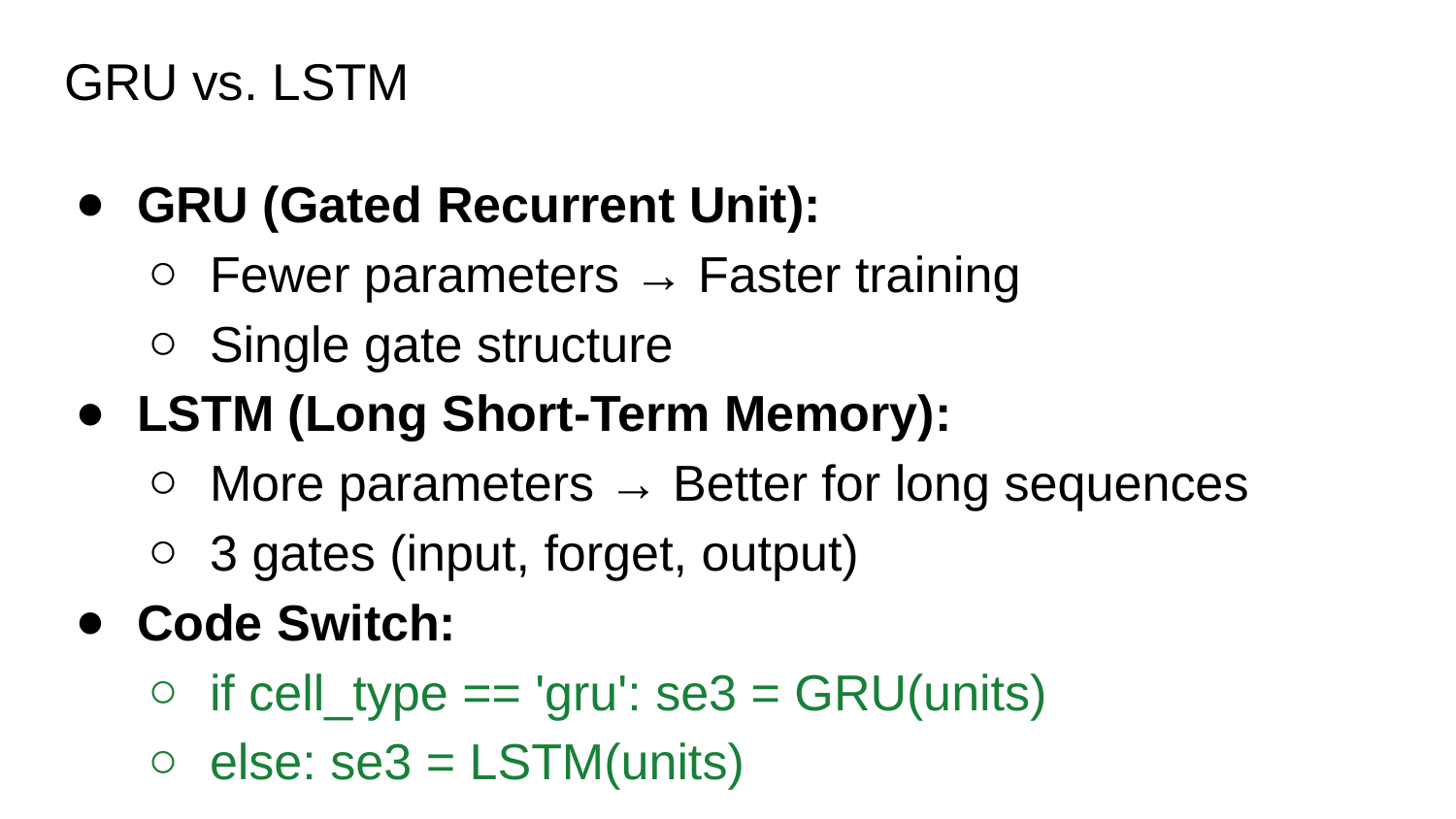

# GRU vs. LSTM
GRU (Gated Recurrent Unit):
Fewer parameters → Faster training
Single gate structure
LSTM (Long Short-Term Memory):
More parameters → Better for long sequences
3 gates (input, forget, output)
Code Switch:
if cell_type == 'gru': se3 = GRU(units)
else: se3 = LSTM(units)